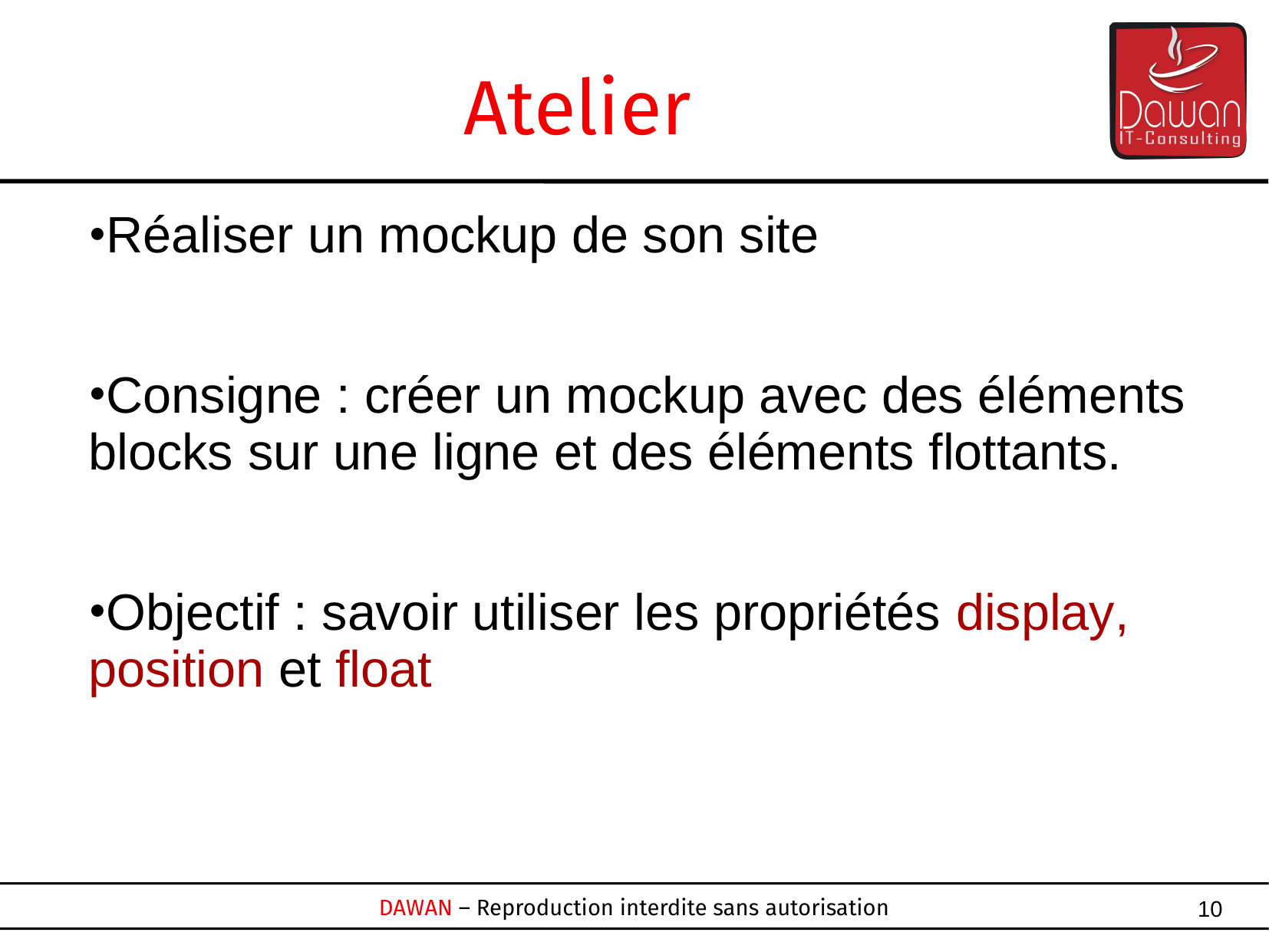

Atelier
Réaliser un mockup de son site

Consigne : créer un mockup avec des éléments blocks sur une ligne et des éléments flottants.

Objectif : savoir utiliser les propriétés display, position et float

10